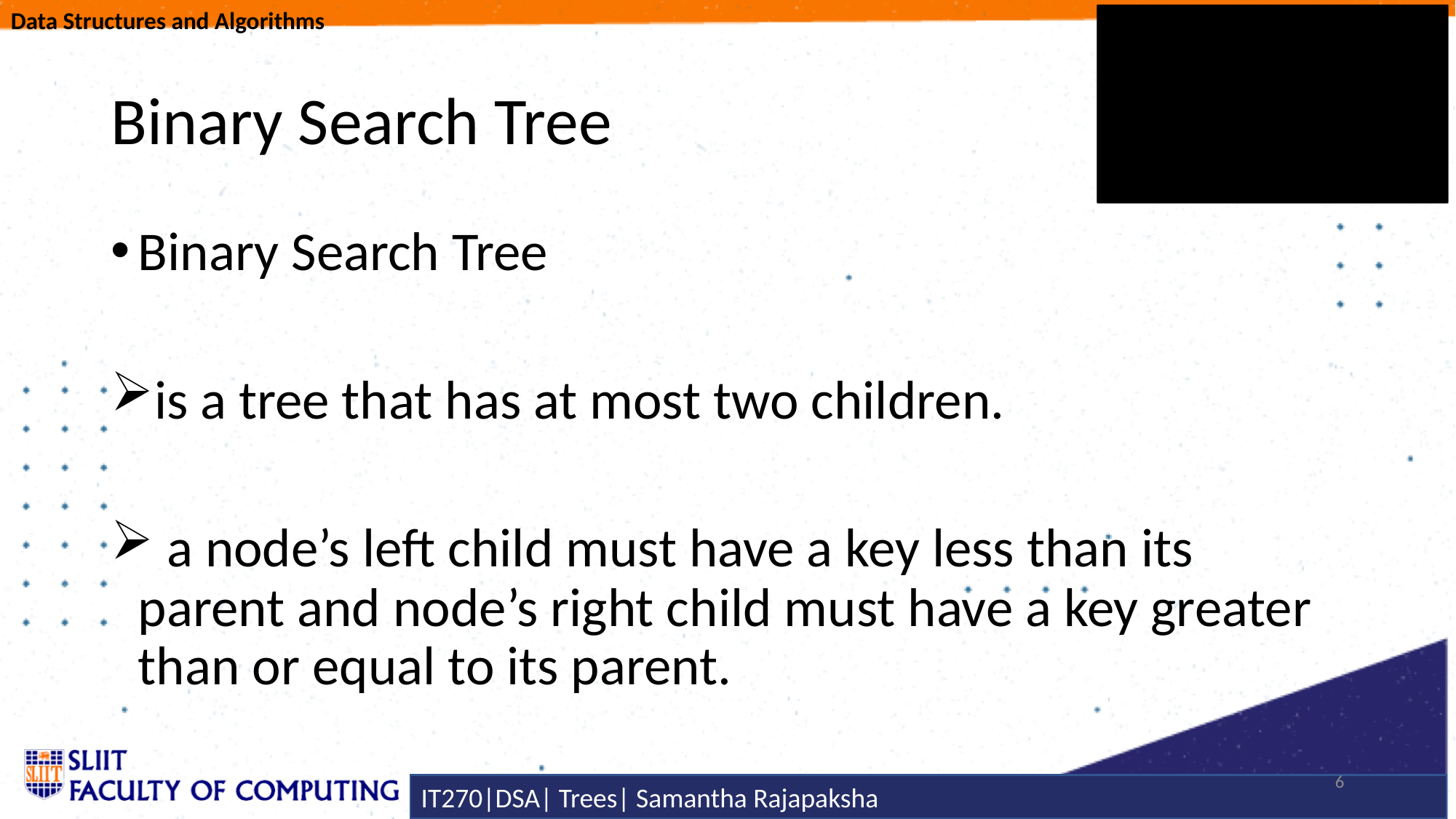

# Binary Search Tree
Binary Search Tree

is a tree that has at most two children.

 a node’s left child must have a key less than its parent and node’s right child must have a key greater than or equal to its parent.

6